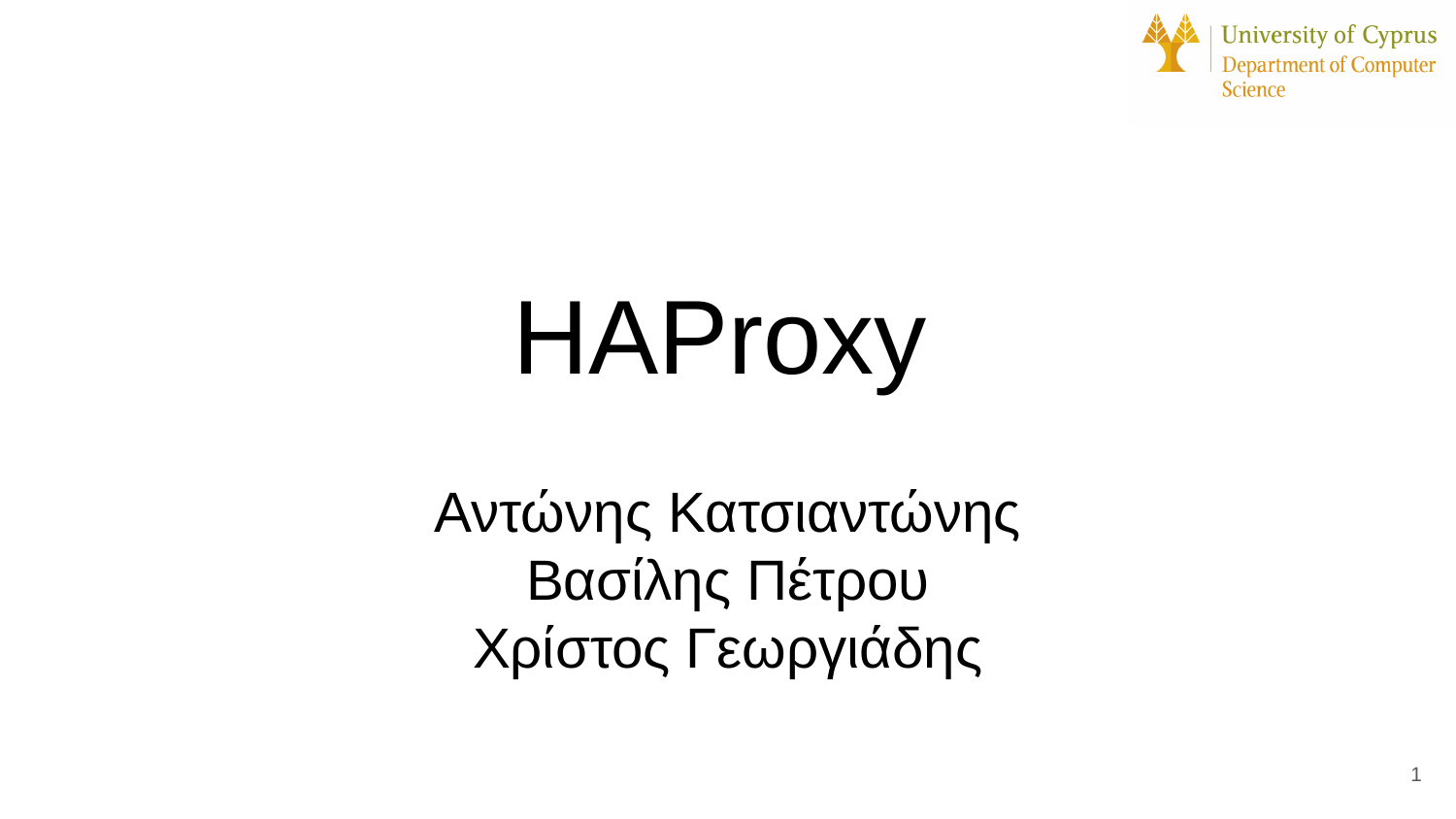

# HAProxy
Αντώνης Κατσιαντώνης
Βασίλης Πέτρου
Χρίστος Γεωργιάδης
1